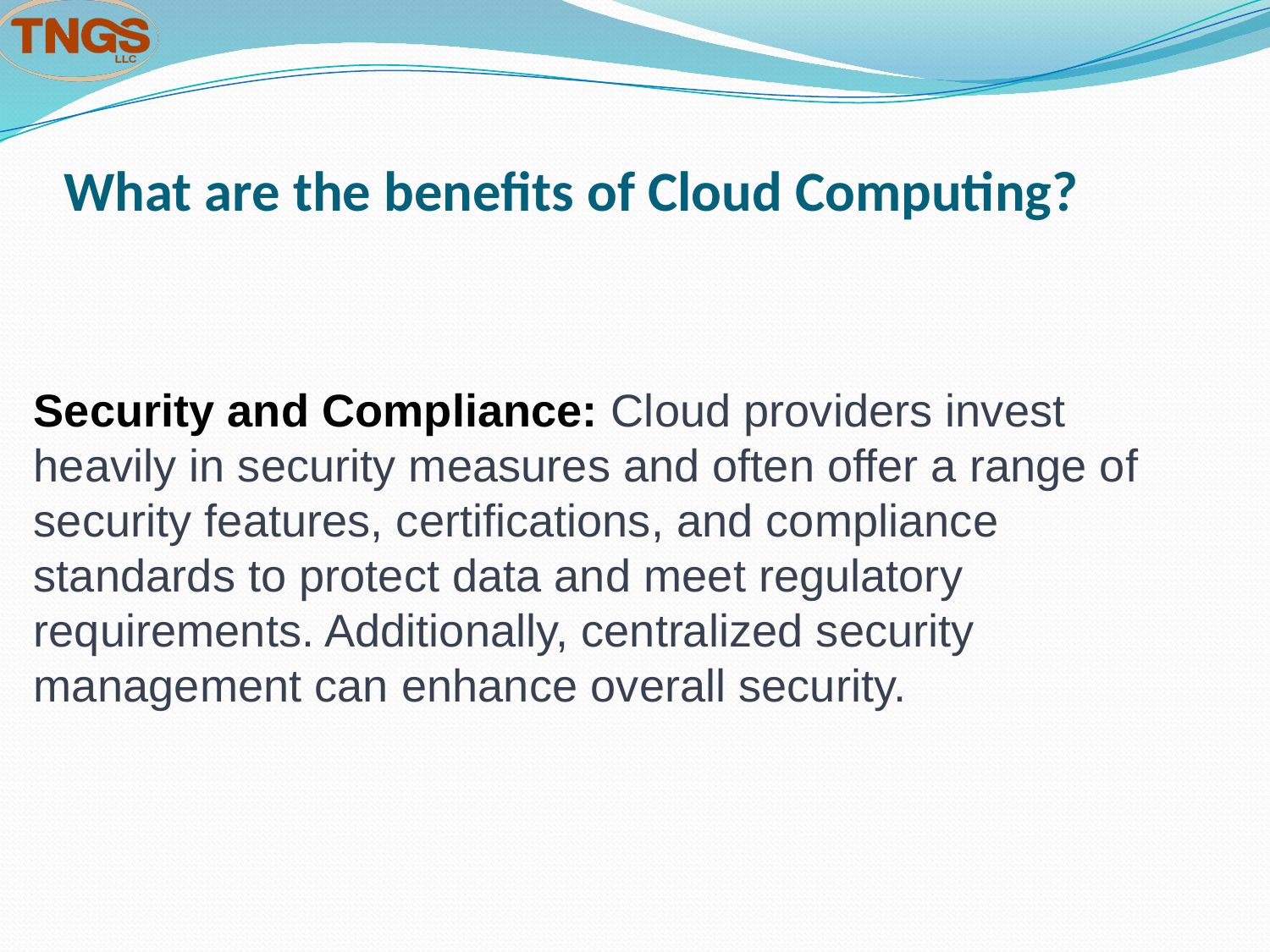

# What are the benefits of Cloud Computing?
Security and Compliance: Cloud providers invest heavily in security measures and often offer a range of security features, certifications, and compliance standards to protect data and meet regulatory requirements. Additionally, centralized security management can enhance overall security.